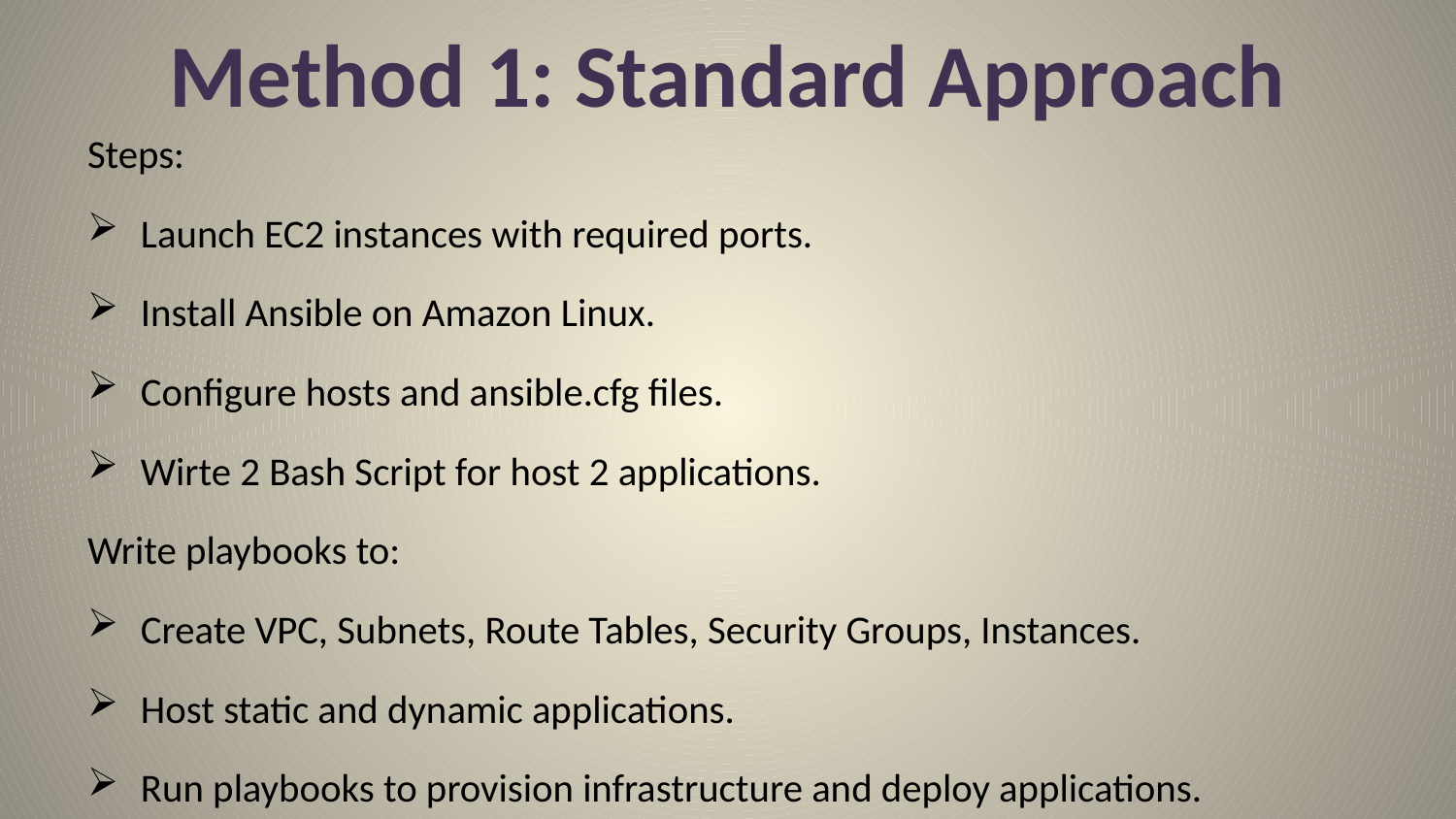

# Method 1: Standard Approach
Steps:
Launch EC2 instances with required ports.
Install Ansible on Amazon Linux.
Configure hosts and ansible.cfg files.
Wirte 2 Bash Script for host 2 applications.
Write playbooks to:
Create VPC, Subnets, Route Tables, Security Groups, Instances.
Host static and dynamic applications.
Run playbooks to provision infrastructure and deploy applications.